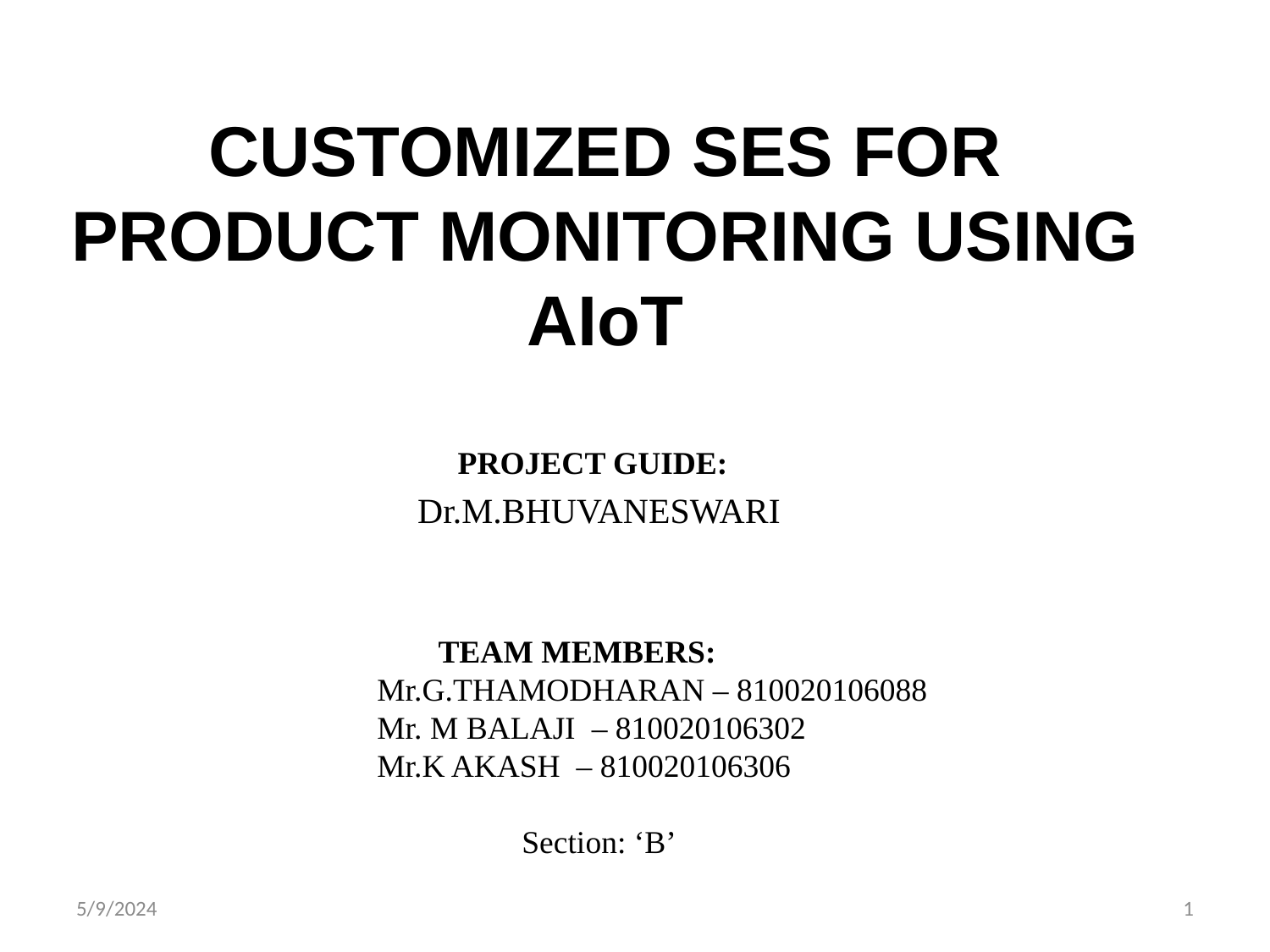

# CUSTOMIZED SES FOR PRODUCT MONITORING USING AIoT
      PROJECT GUIDE:
 Dr.M.BHUVANESWARI
		         TEAM MEMBERS:
                                 Mr.G.THAMODHARAN – 810020106088
                                 Mr. M BALAJI  – 810020106302
                                 Mr.K AKASH  – 810020106306

                                                   Section: ‘B’

5/9/2024
1